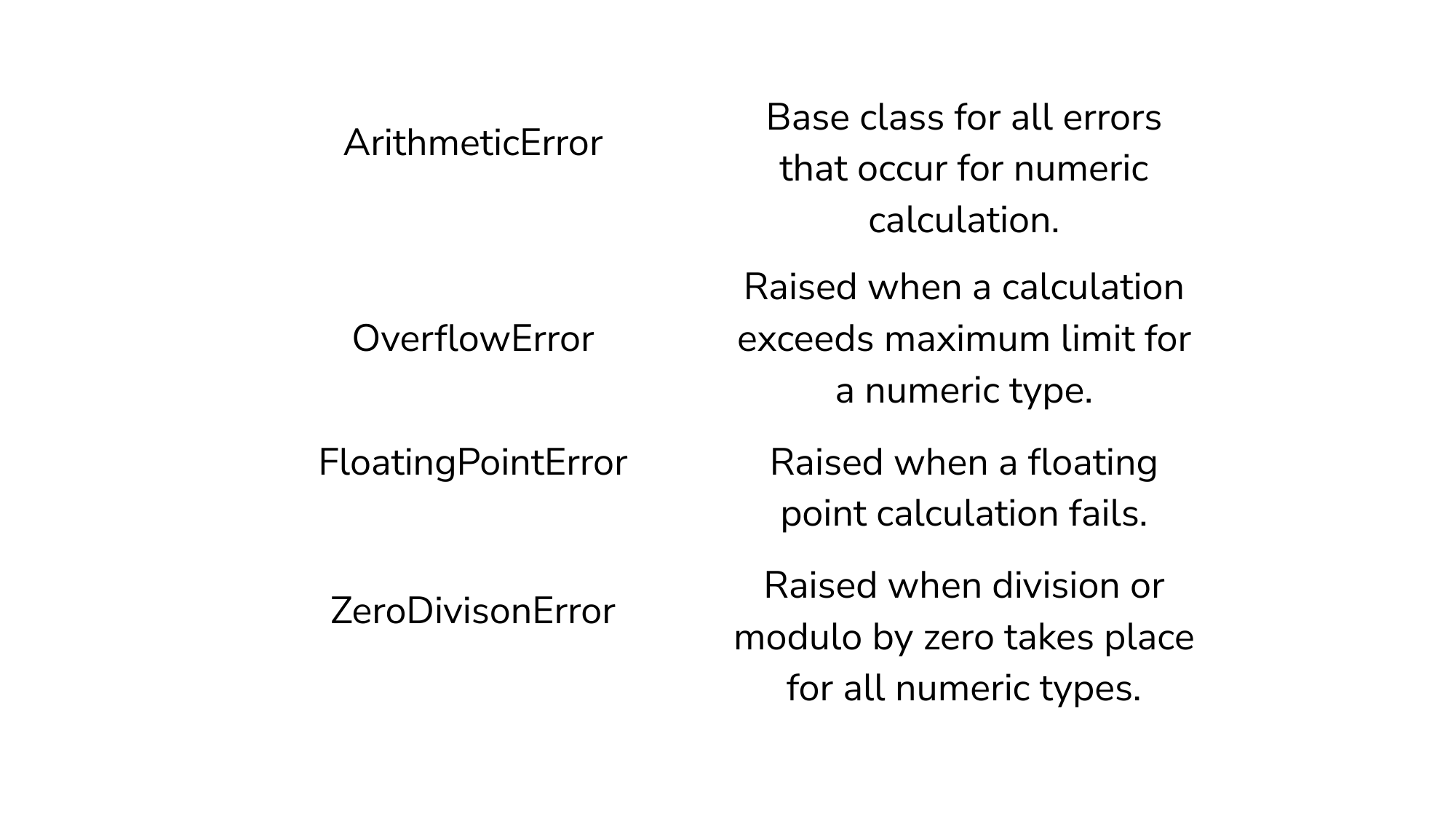

| ArithmeticError | Base class for all errors that occur for numeric calculation. |
| --- | --- |
| OverflowError | Raised when a calculation exceeds maximum limit for a numeric type. |
| FloatingPointError | Raised when a floating point calculation fails. |
| ZeroDivisonError | Raised when division or modulo by zero takes place for all numeric types. |